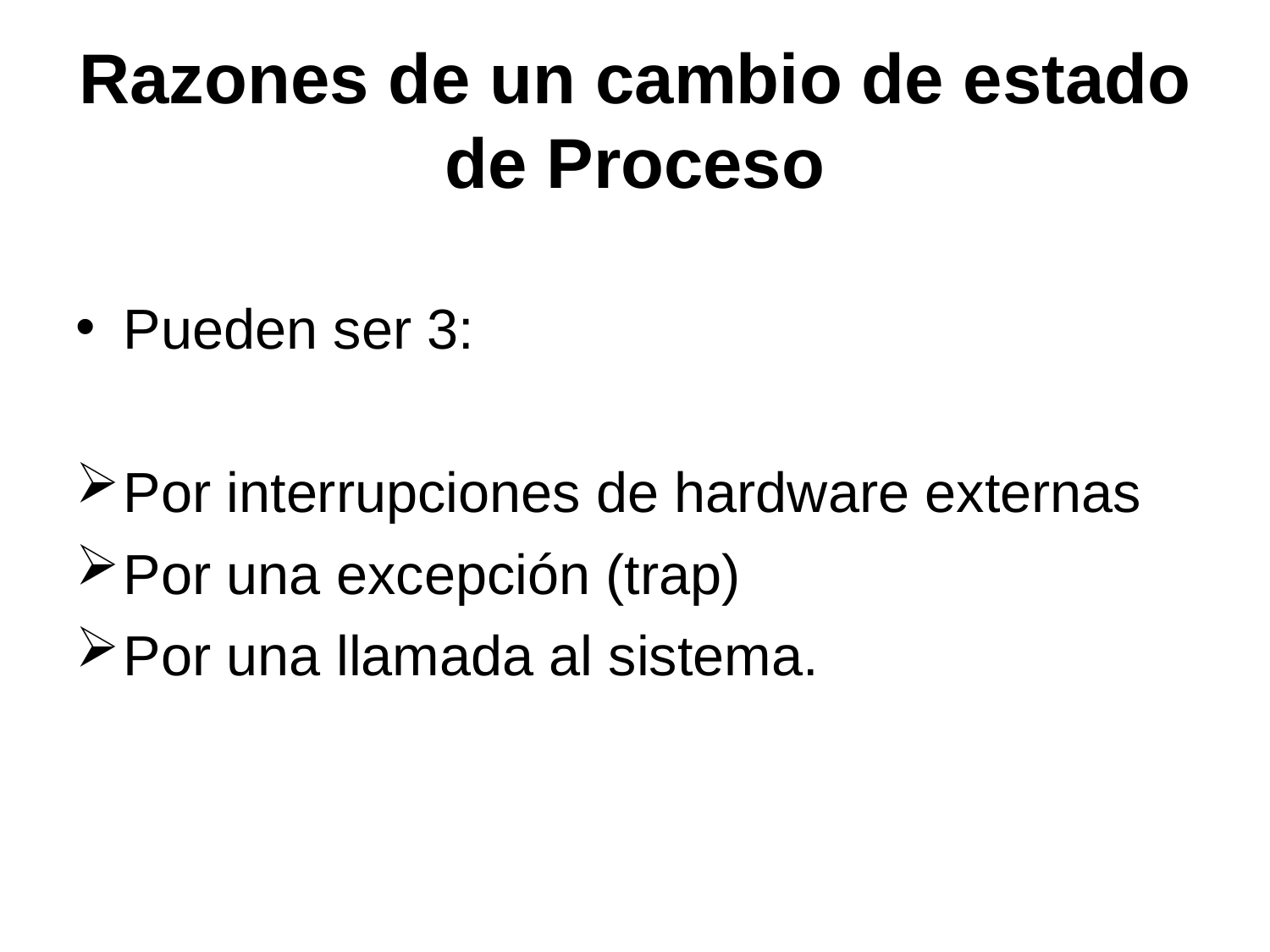

# Razones de un cambio de estado de Proceso
Pueden ser 3:

Por interrupciones de hardware externas
Por una excepción (trap)
Por una llamada al sistema.